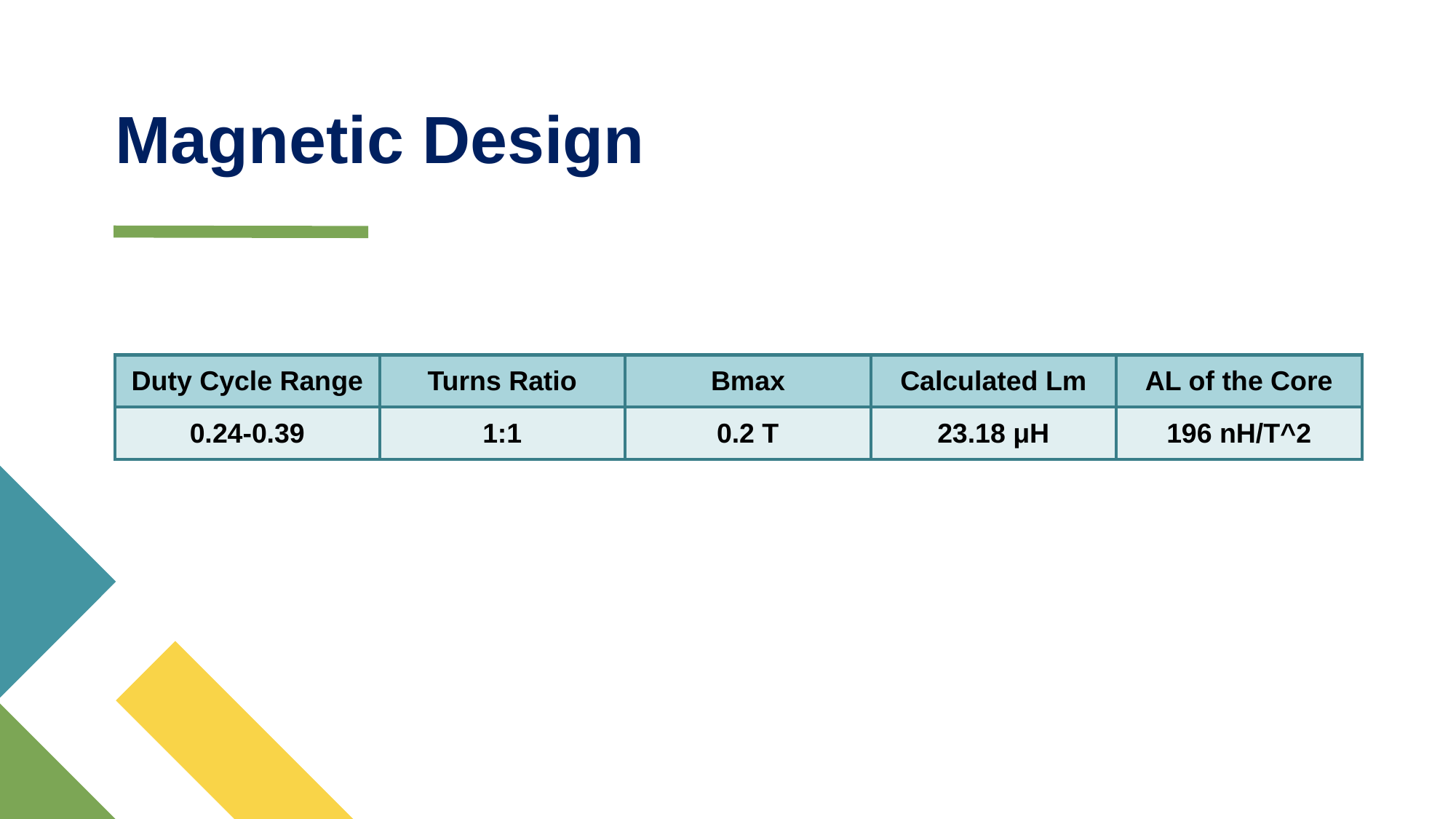

# Magnetic Design
| Duty Cycle Range | Turns Ratio | Bmax | Calculated Lm | AL of the Core |
| --- | --- | --- | --- | --- |
| 0.24-0.39 | 1:1 | 0.2 T | 23.18 μH | 196 nH/T^2 |